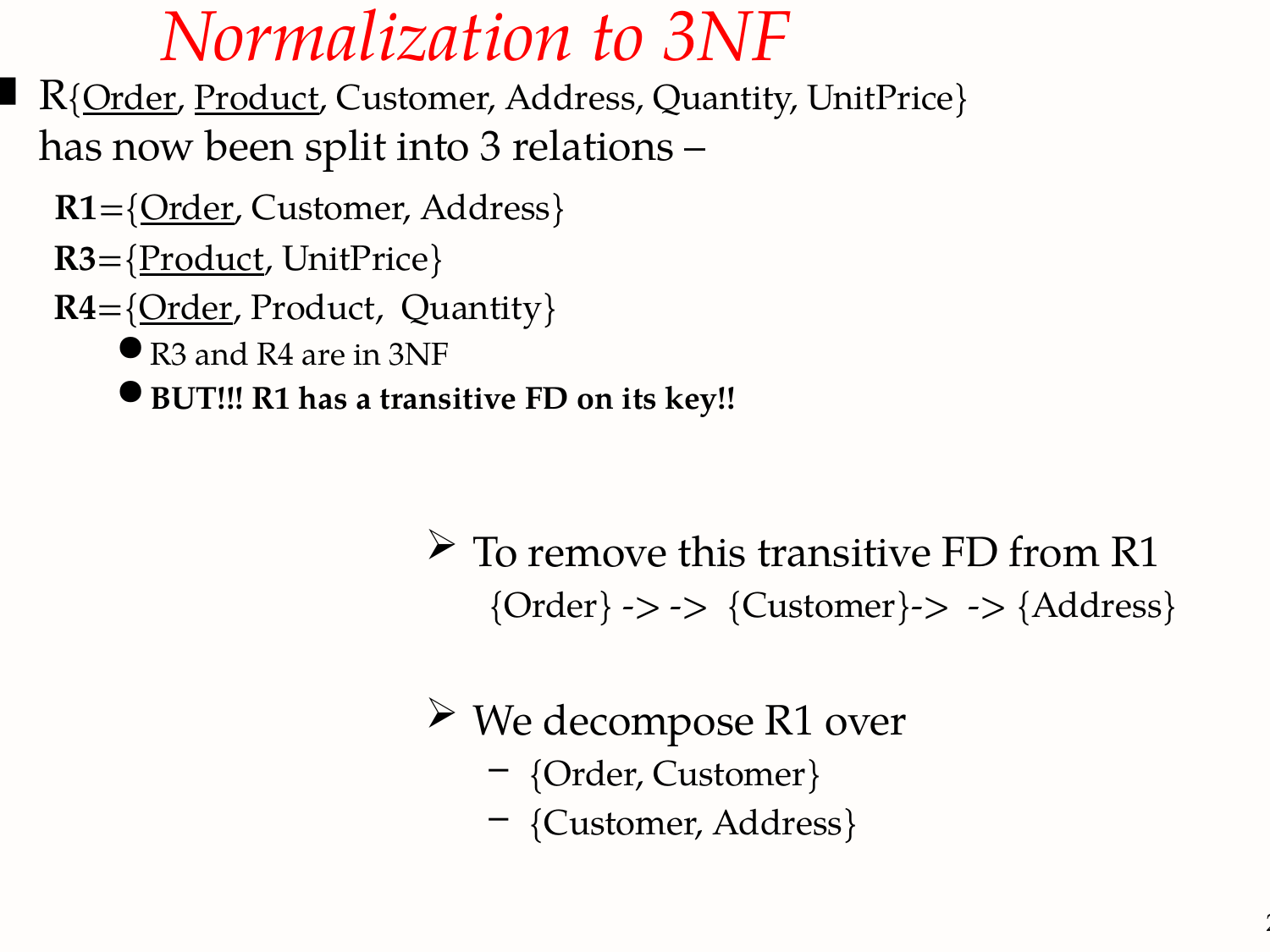

# Normalization to 3NF
R{Order, Product, Customer, Address, Quantity, UnitPrice} has now been split into 3 relations –
      R1={Order, Customer, Address}
       R3={Product, UnitPrice}
       R4={Order, Product,  Quantity}
R3 and R4 are in 3NF
BUT!!! R1 has a transitive FD on its key!!

To remove this transitive FD from R1
{Order} -> ->  {Customer}->  -> {Address}

We decompose R1 over
{Order, Customer}
{Customer, Address}